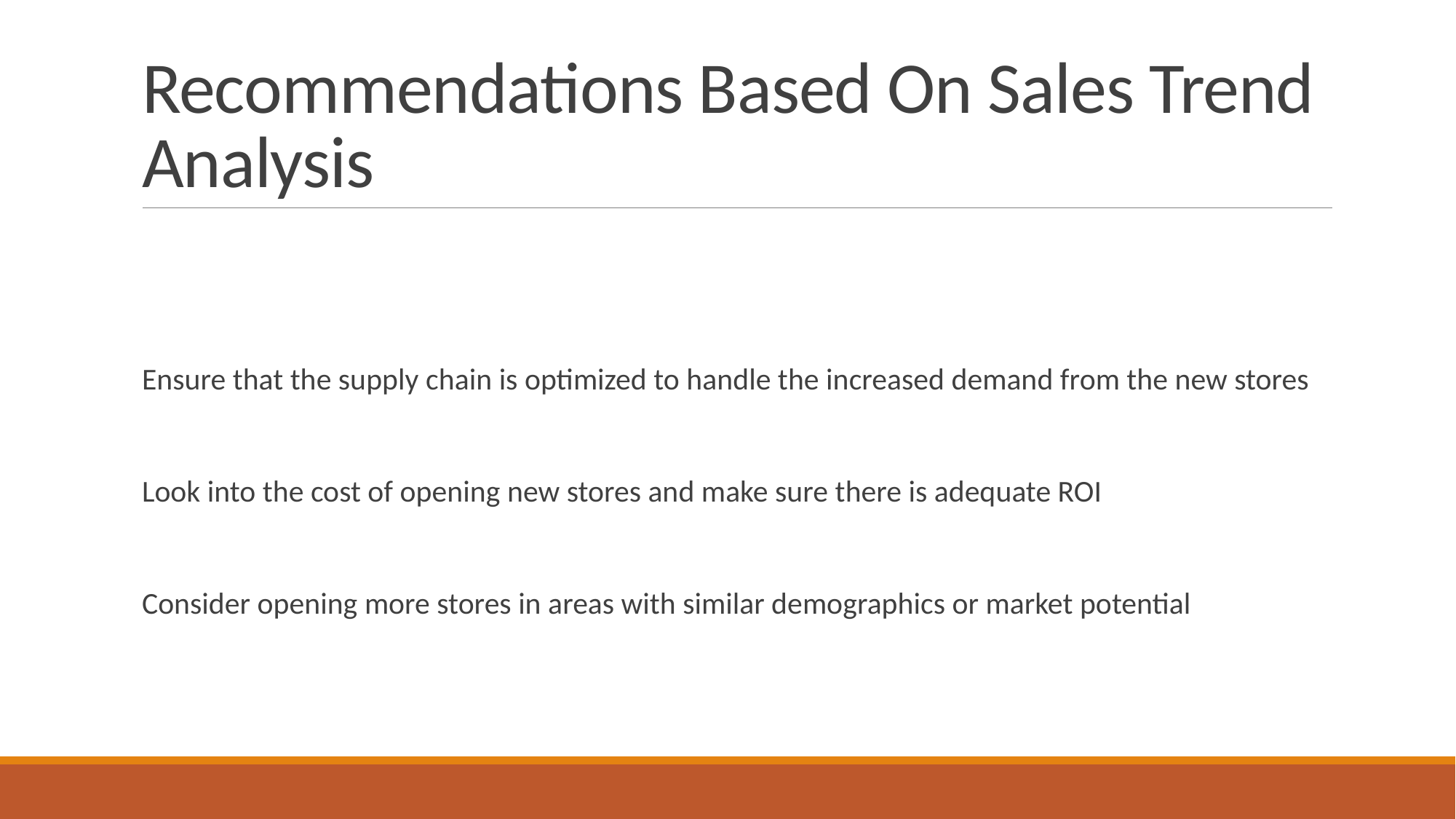

# Recommendations Based On Sales Trend Analysis
Ensure that the supply chain is optimized to handle the increased demand from the new stores
Look into the cost of opening new stores and make sure there is adequate ROI
Consider opening more stores in areas with similar demographics or market potential